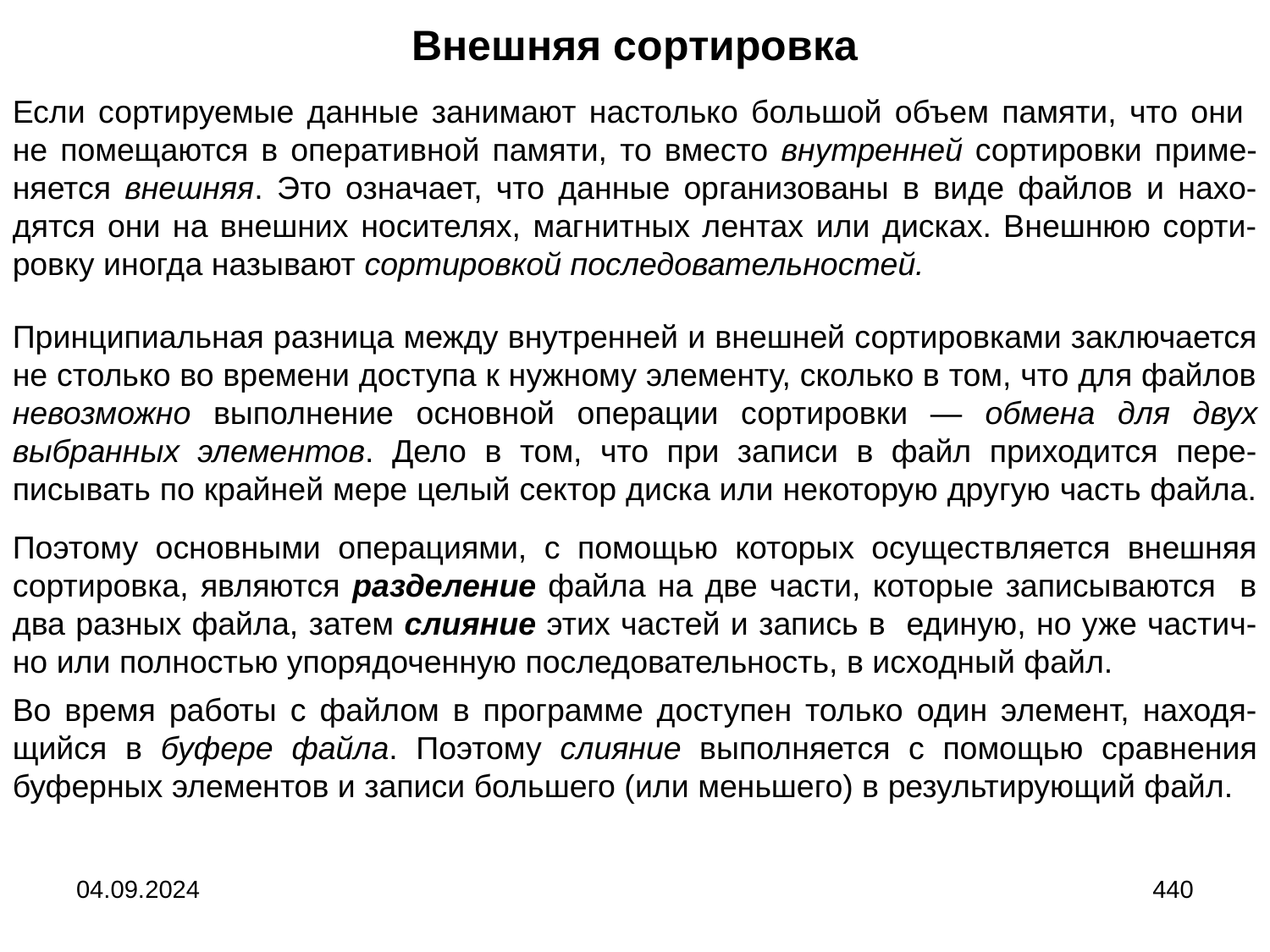

Внешняя сортировка
Если сортируемые данные занимают настолько большой объем памяти, что они  не помещаются в оперативной памяти, то вместо внутренней сортировки приме-няется внешняя. Это означает, что данные организованы в виде файлов и нахо-дятся они на внешних носителях, магнитных лентах или дисках. Внешнюю сорти-ровку иногда называют сортировкой последовательностей.
Принципиальная разница между внутренней и внешней сортировками заключается не столько во времени доступа к нужному элементу, сколько в том, что для файлов невозможно выполнение основной операции сортировки ― обмена для двух выбранных элементов. Дело в том, что при записи в файл приходится пере-писывать по крайней мере целый сектор диска или некоторую другую часть файла.
Поэтому основными операциями, с помощью которых осуществляется внешняя сортировка, являются разделение файла на две части, которые записываются  в два разных файла, затем слияние этих частей и запись в  единую, но уже частич-но или полностью упорядоченную последовательность, в исходный файл.
Во время работы с файлом в программе доступен только один элемент, находя-щийся в буфере файла. Поэтому слияние выполняется с помощью сравнения буферных элементов и записи большего (или меньшего) в результирующий файл.
04.09.2024
440